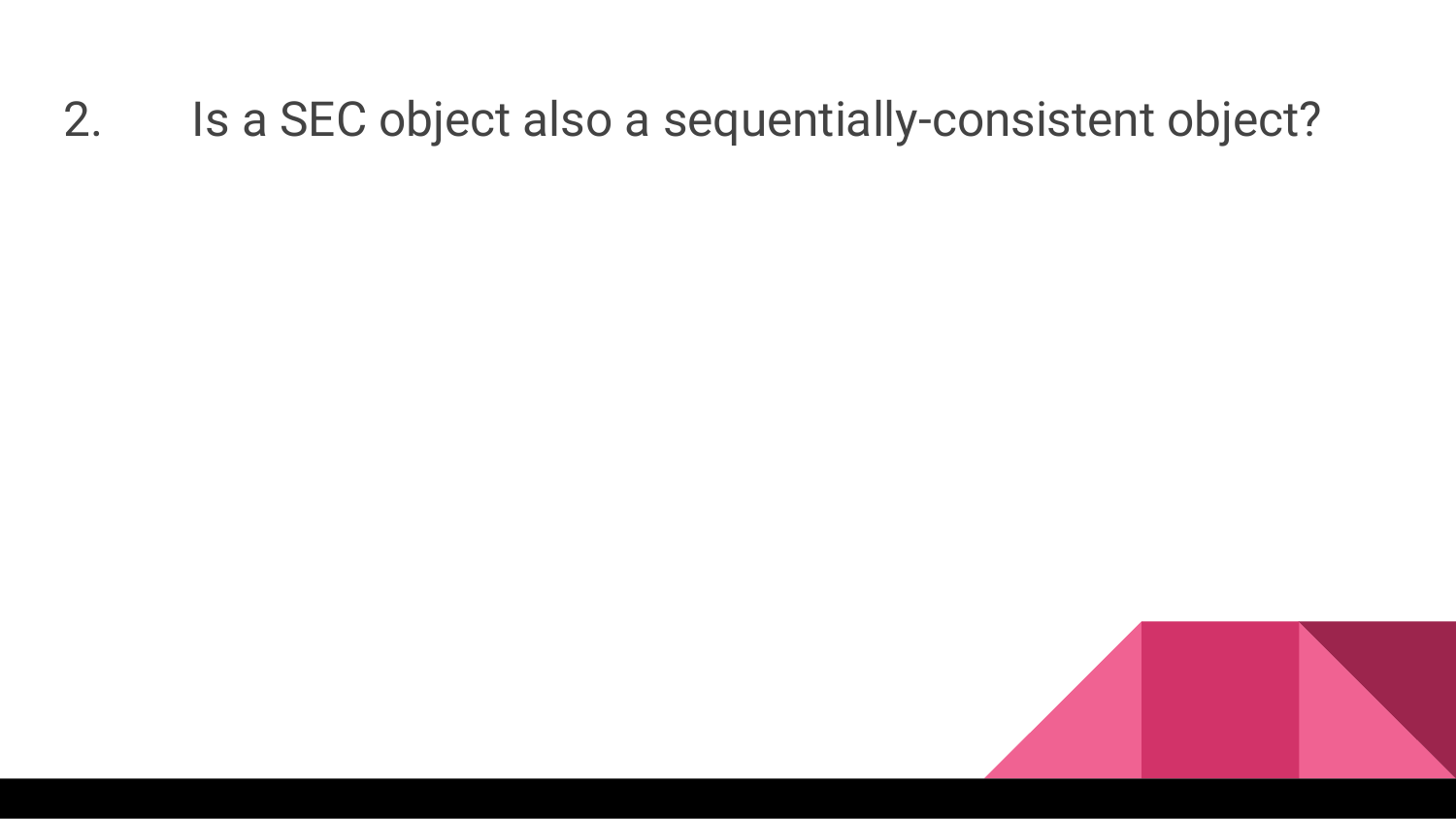

2.	Is a SEC object also a sequentially-consistent object?